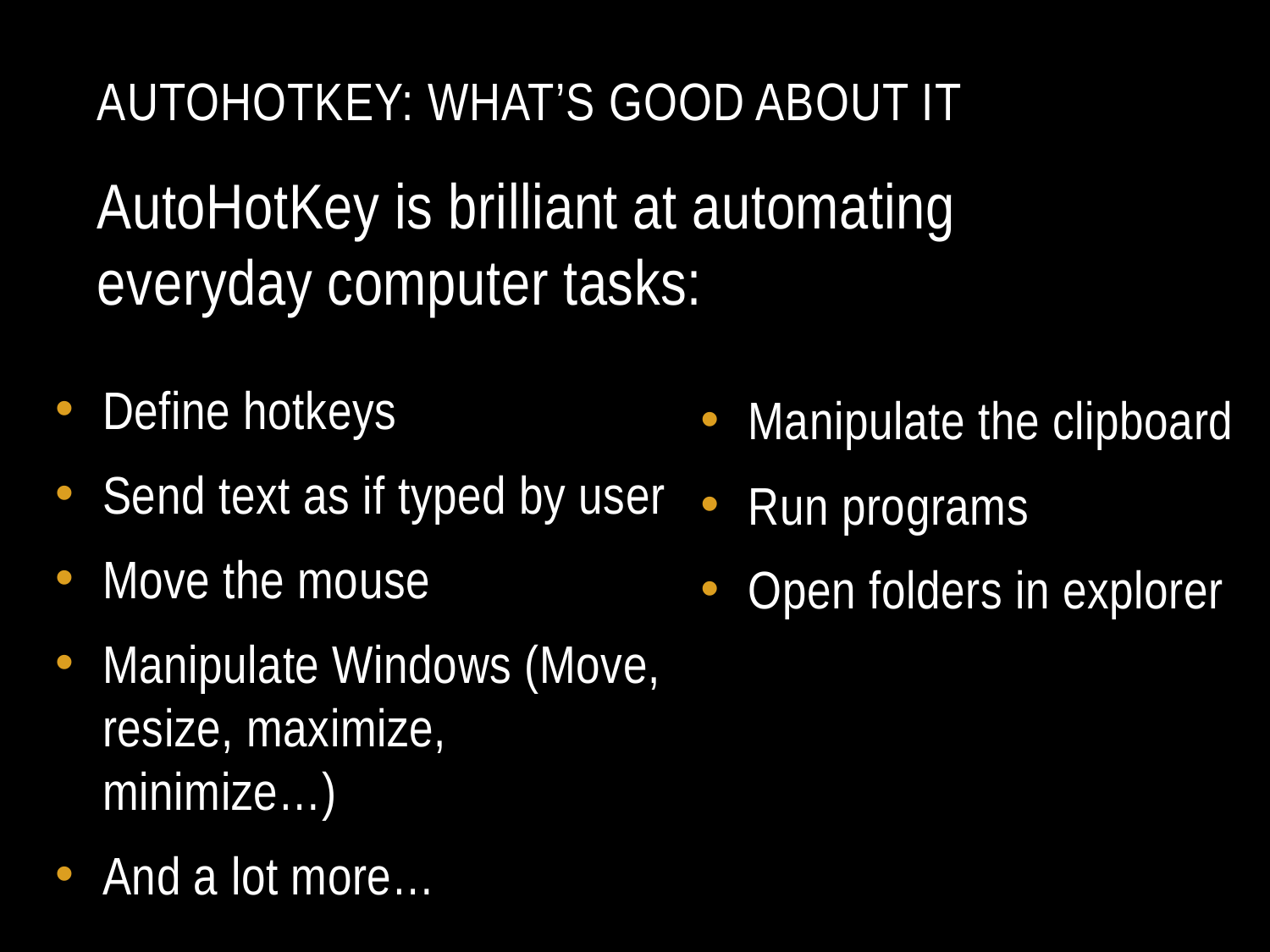

# AutoHotKey: what’s good about it
AutoHotKey is brilliant at automating everyday computer tasks:
Define hotkeys
Send text as if typed by user
Move the mouse
Manipulate Windows (Move, resize, maximize, minimize…)
And a lot more…

Manipulate the clipboard
Run programs
Open folders in explorer